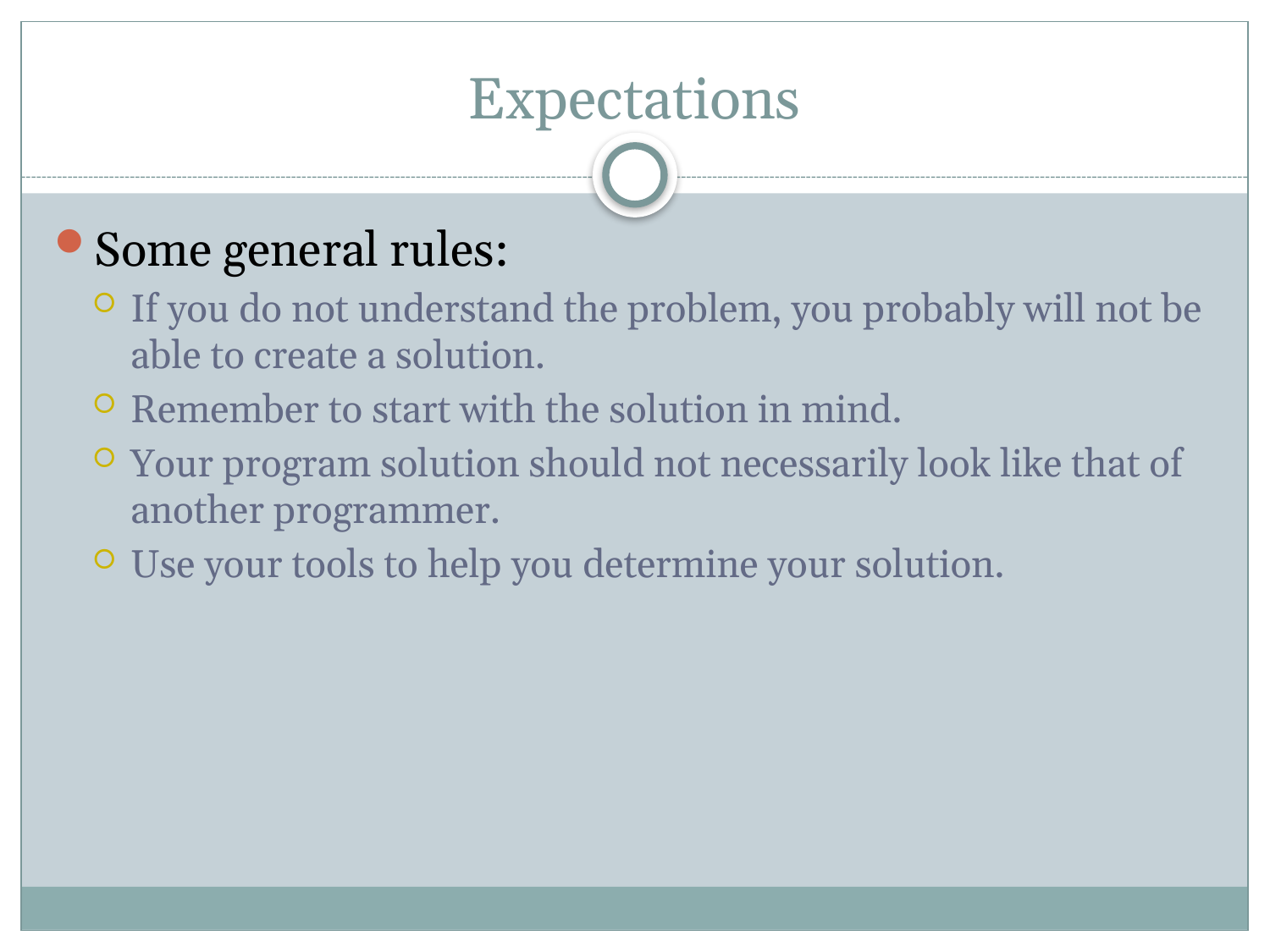

# Expectations
Some general rules:
If you do not understand the problem, you probably will not be able to create a solution.
Remember to start with the solution in mind.
Your program solution should not necessarily look like that of another programmer.
Use your tools to help you determine your solution.